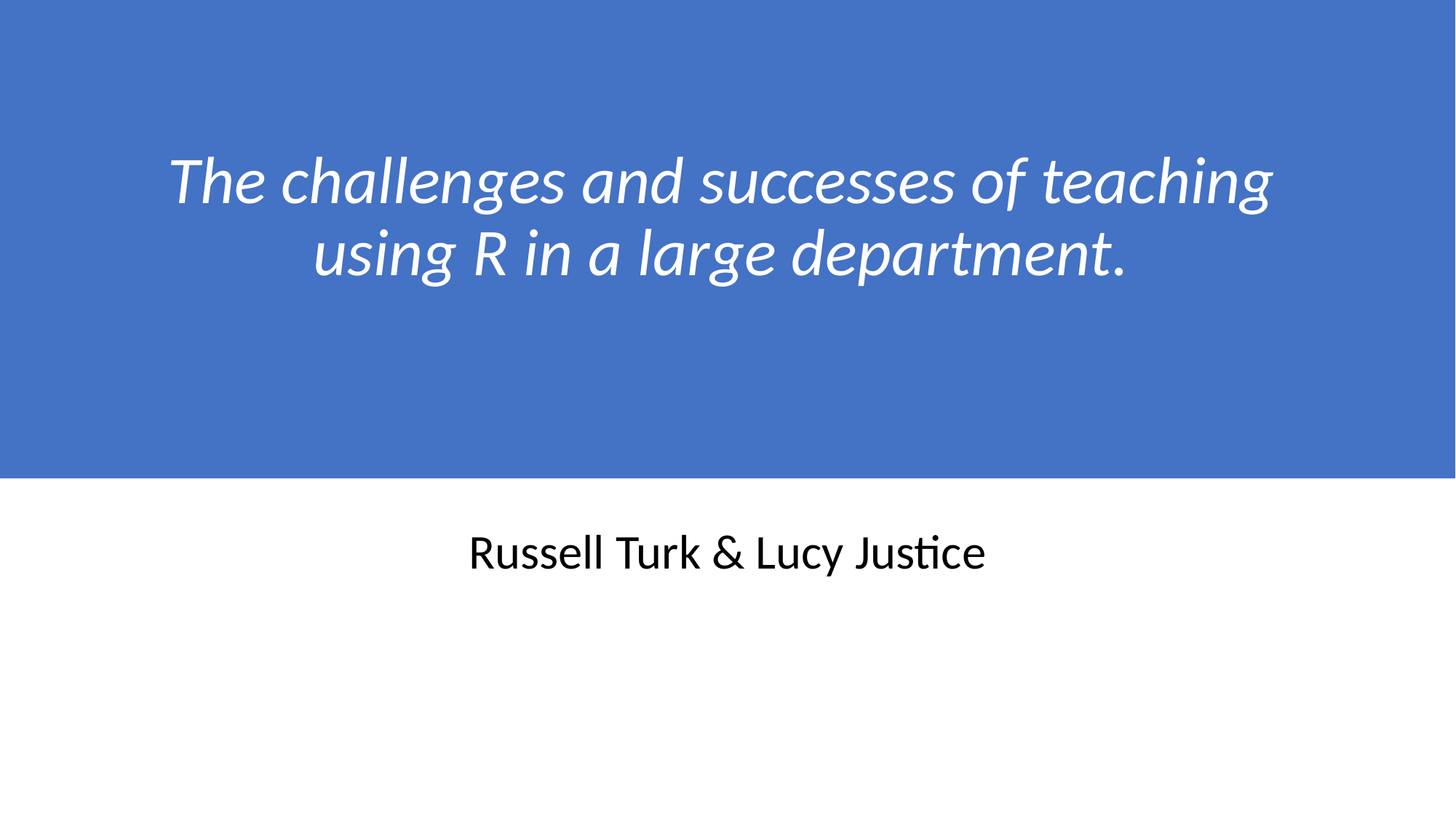

# The challenges and successes of teaching using R in a large department.
Russell Turk & Lucy Justice